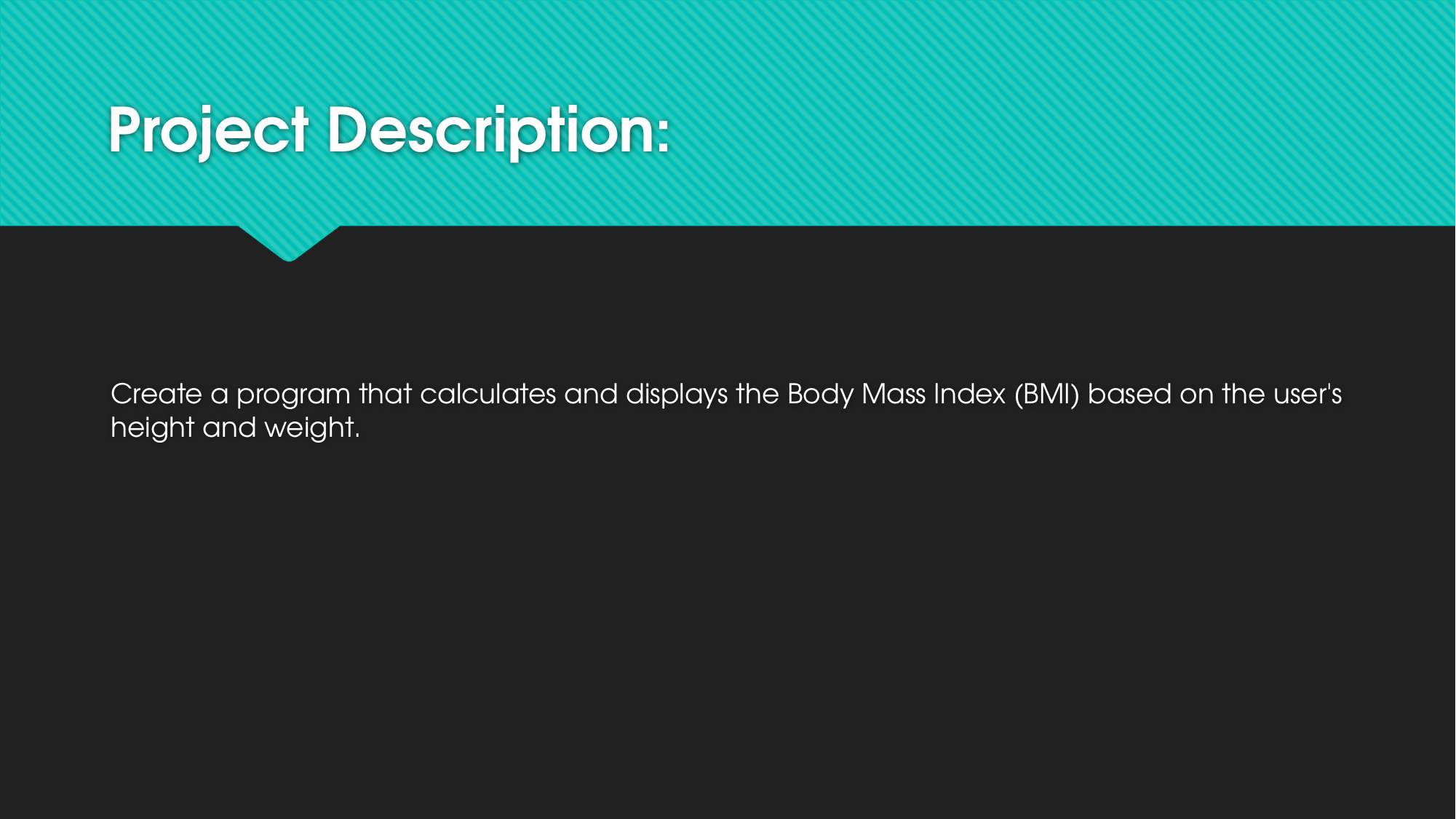

# Project Description:
Create a program that calculates and displays the Body Mass Index (BMI) based on the user's height and weight.